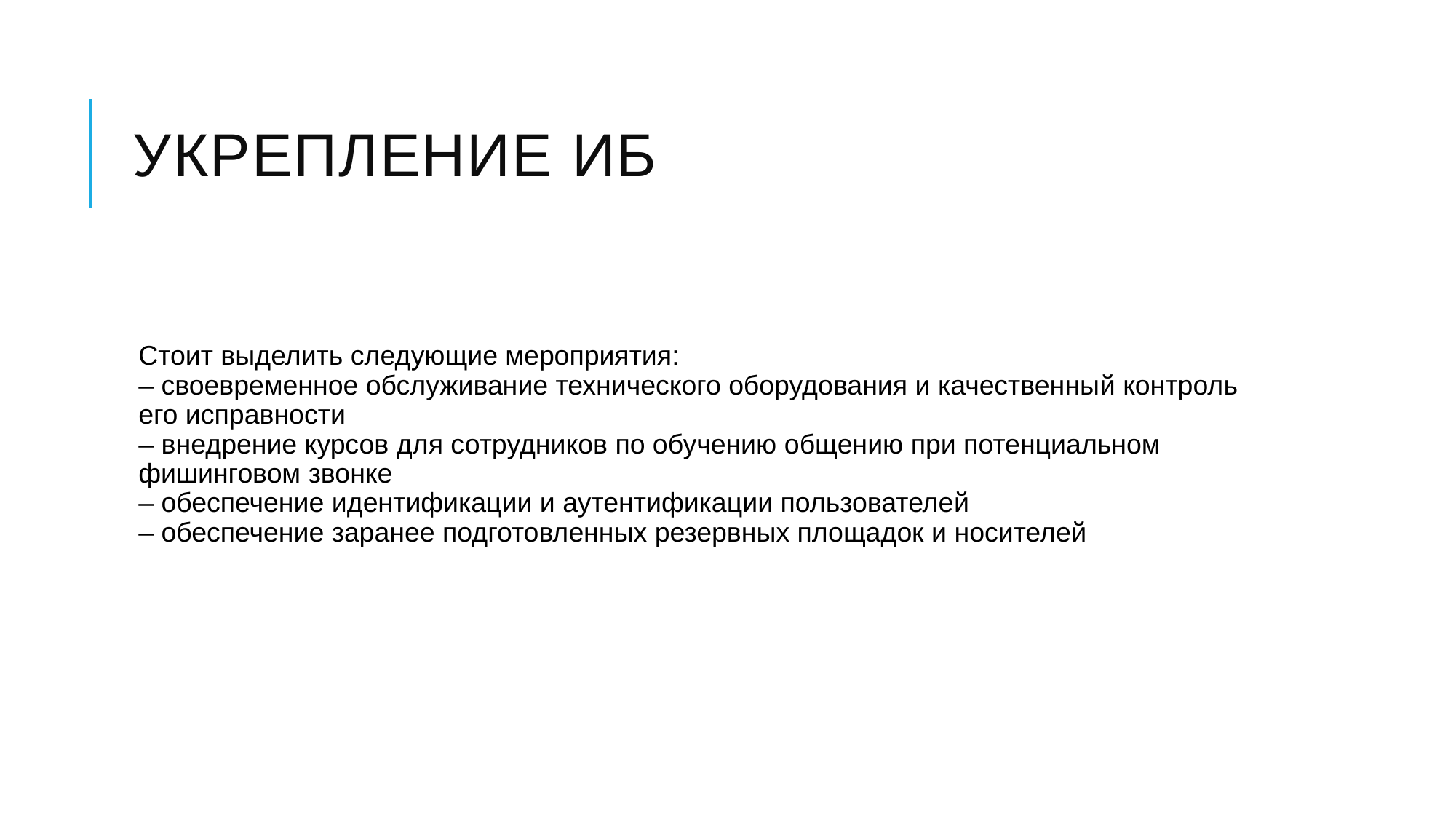

# Укрепление иб
Стоит выделить следующие мероприятия:
– своевременное обслуживание технического оборудования и качественный контроль его исправности
– внедрение курсов для сотрудников по обучению общению при потенциальном фишинговом звонке
– обеспечение идентификации и аутентификации пользователей
– обеспечение заранее подготовленных резервных площадок и носителей